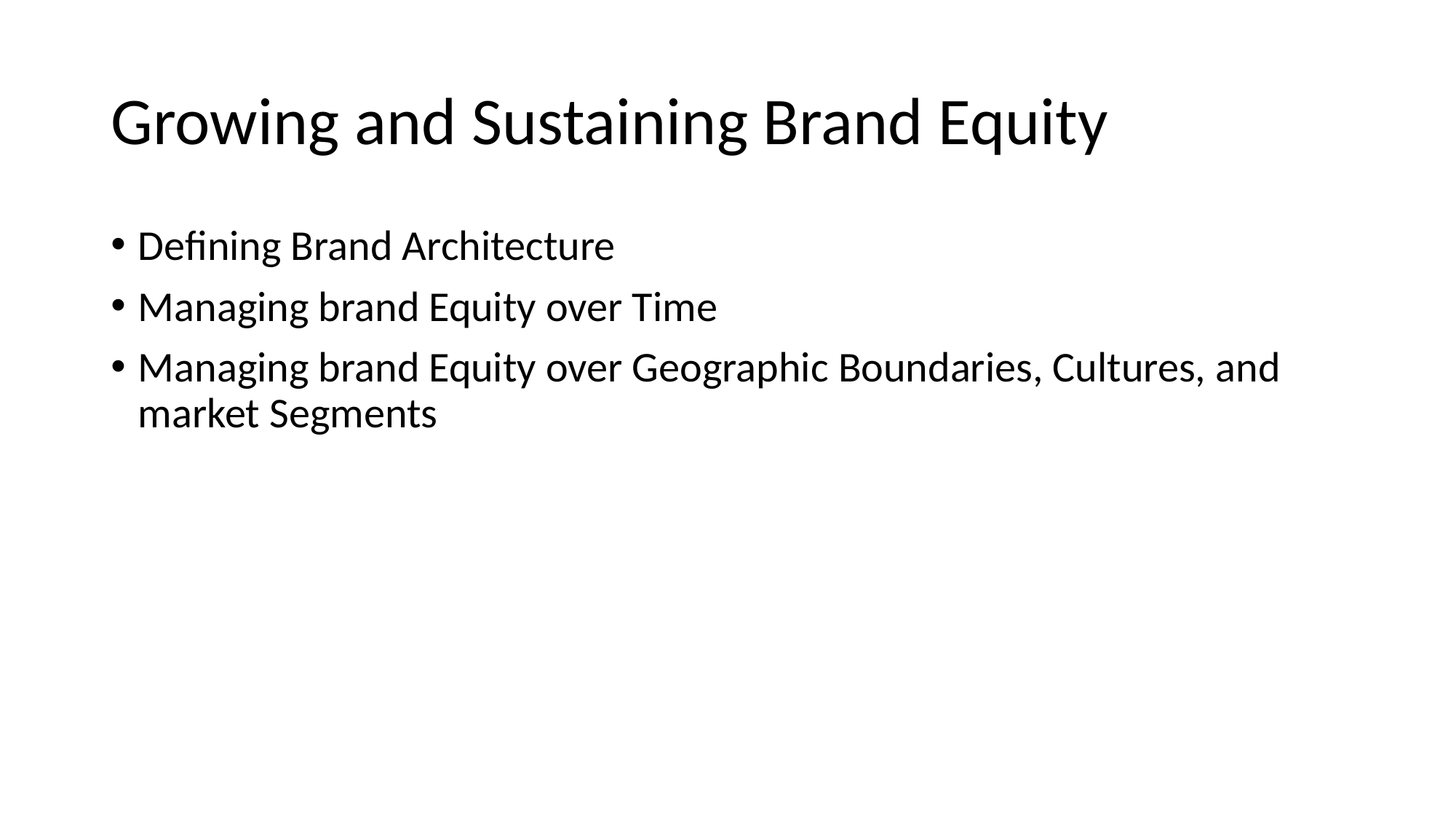

# Growing and Sustaining Brand Equity
Defining Brand Architecture
Managing brand Equity over Time
Managing brand Equity over Geographic Boundaries, Cultures, and market Segments